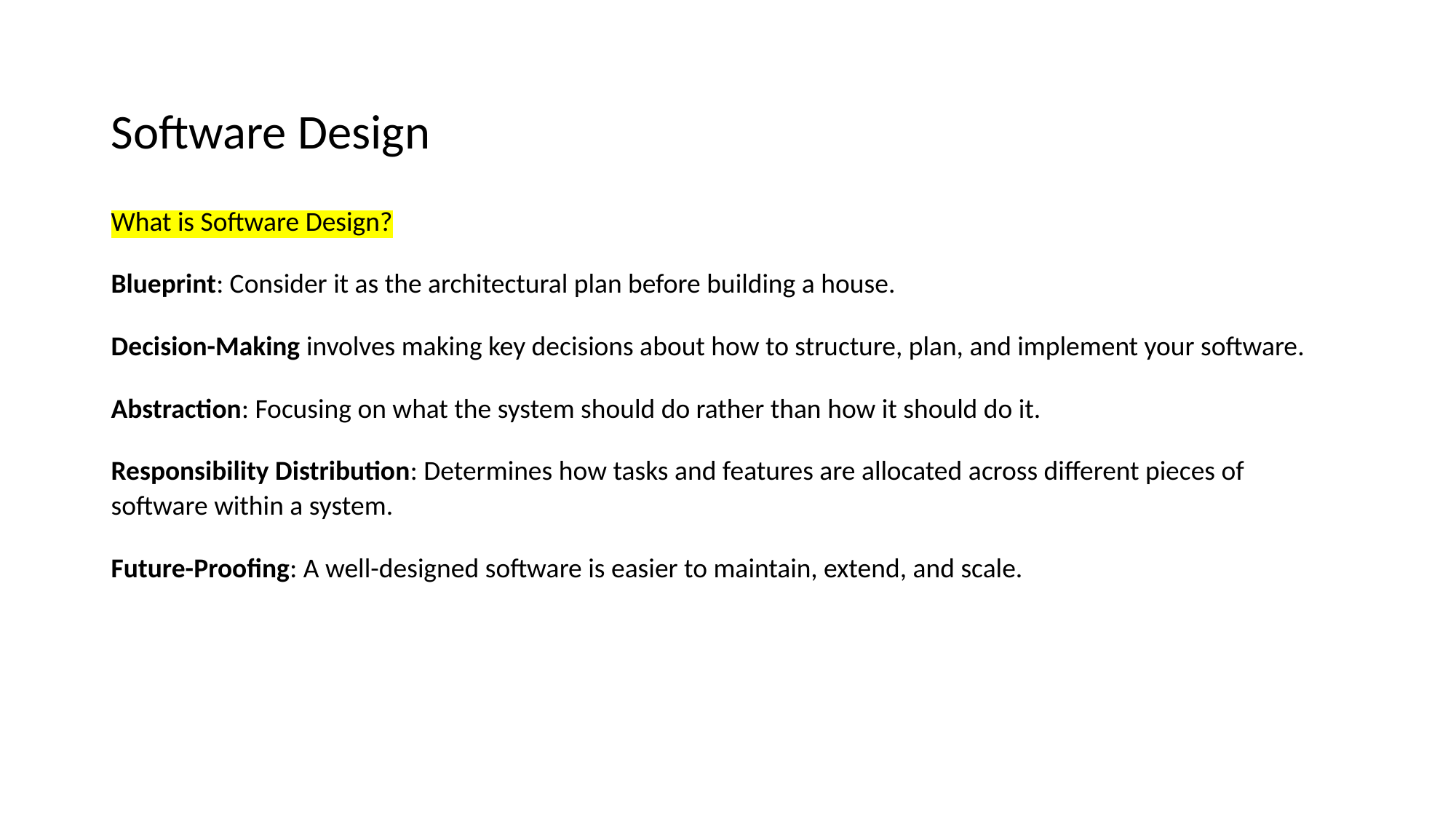

# Software Design
What is Software Design?
Blueprint: Consider it as the architectural plan before building a house.
Decision-Making involves making key decisions about how to structure, plan, and implement your software.
Abstraction: Focusing on what the system should do rather than how it should do it.
Responsibility Distribution: Determines how tasks and features are allocated across different pieces of software within a system.
Future-Proofing: A well-designed software is easier to maintain, extend, and scale.